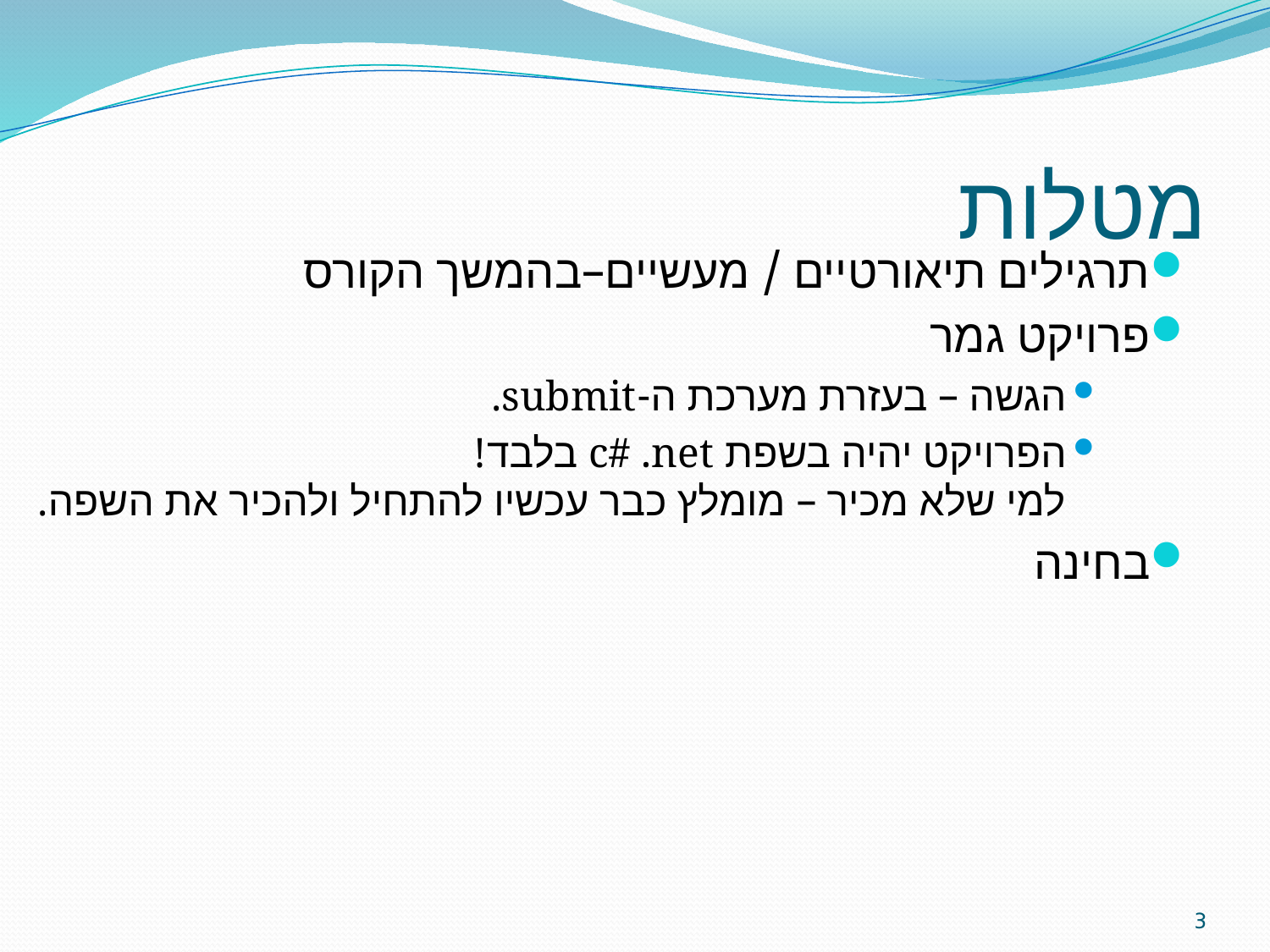

# מטלות
תרגילים תיאורטיים / מעשיים–בהמשך הקורס
פרויקט גמר
הגשה – בעזרת מערכת ה-submit.
הפרויקט יהיה בשפת c# .net בלבד!
למי שלא מכיר – מומלץ כבר עכשיו להתחיל ולהכיר את השפה.
בחינה
3